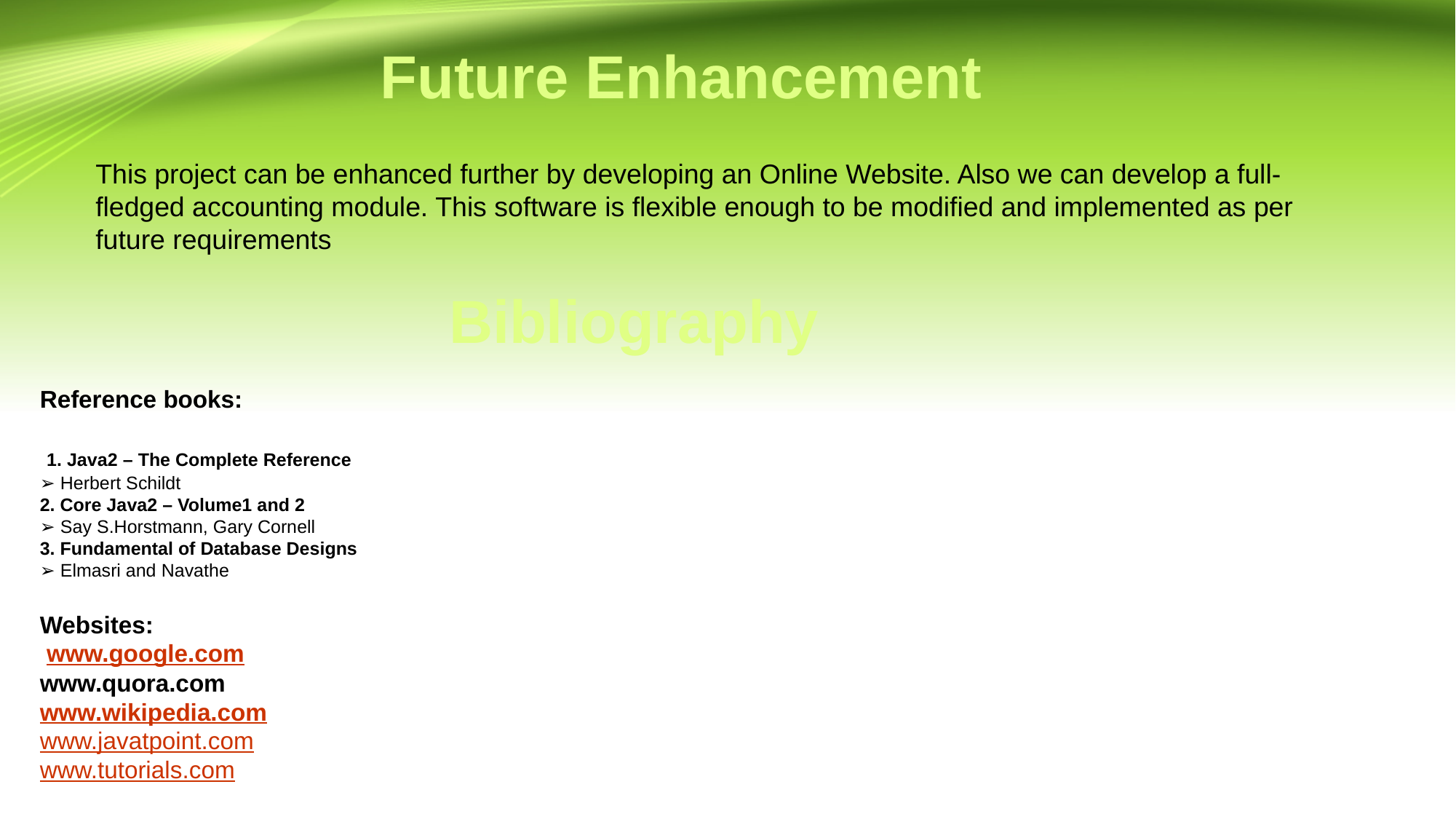

Future Enhancement
This project can be enhanced further by developing an Online Website. Also we can develop a full-fledged accounting module. This software is flexible enough to be modified and implemented as per future requirements
Bibliography
Reference books:
 1. Java2 – The Complete Reference
➢ Herbert Schildt
2. Core Java2 – Volume1 and 2
➢ Say S.Horstmann, Gary Cornell
3. Fundamental of Database Designs
➢ Elmasri and Navathe

Websites:
 www.google.com
www.quora.com
www.wikipedia.com
www.javatpoint.com
www.tutorials.com